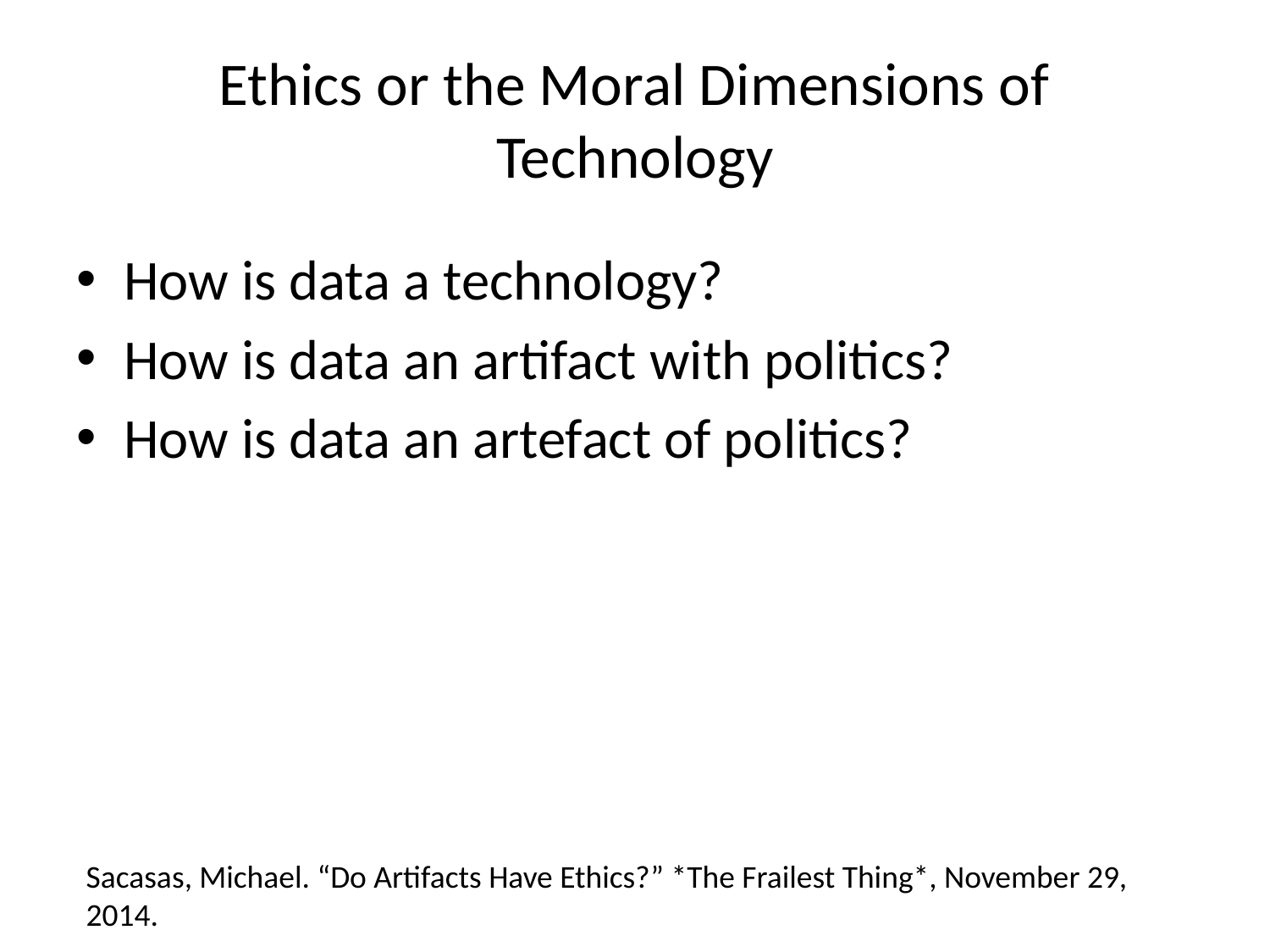

# Ethics or the Moral Dimensions of Technology
How is data a technology?
How is data an artifact with politics?
How is data an artefact of politics?
Sacasas, Michael. “Do Artifacts Have Ethics?” *The Frailest Thing*, November 29, 2014.